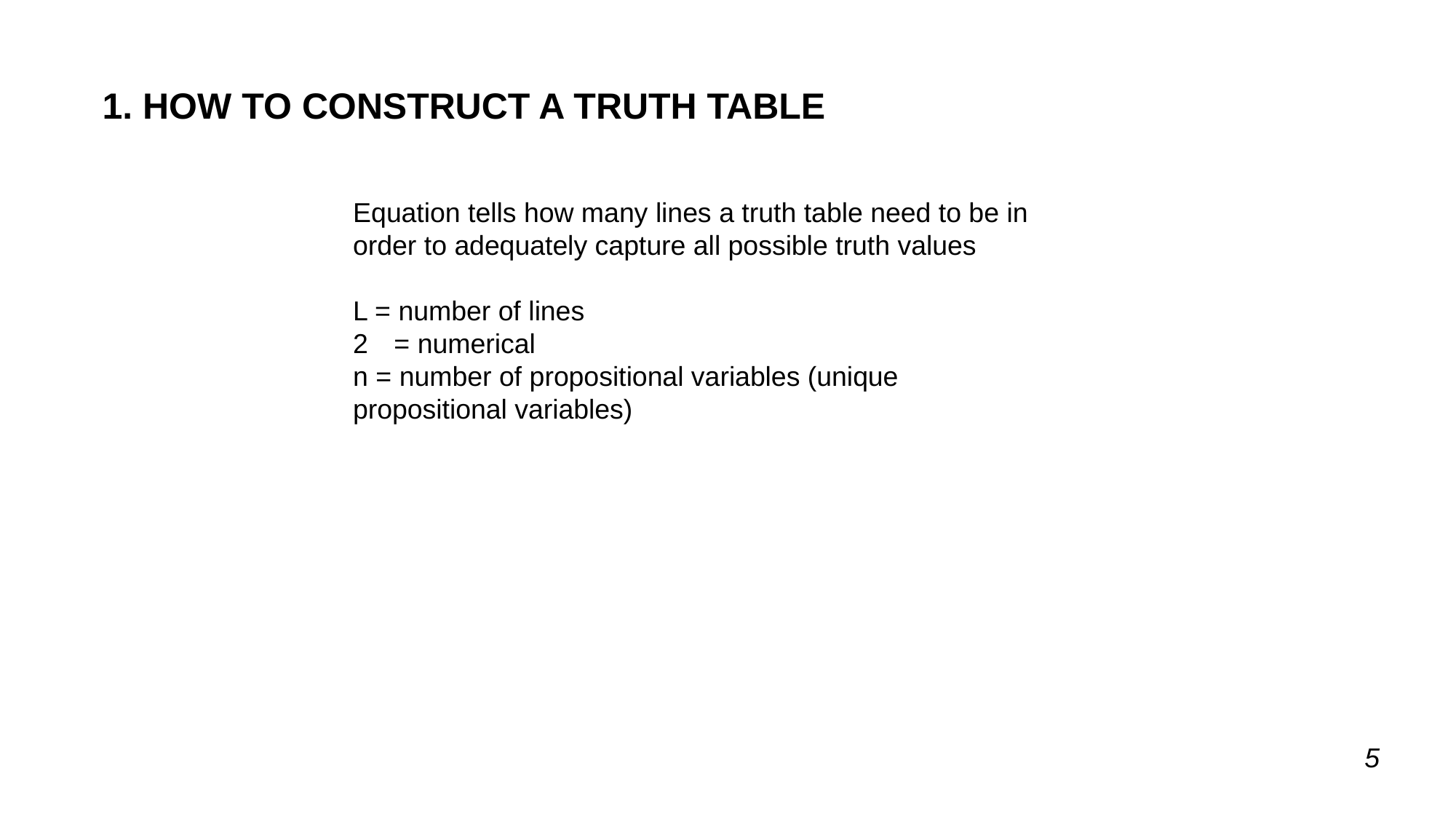

1. HOW TO CONSTRUCT A TRUTH TABLE

Equation tells how many lines a truth table need to be in order to adequately capture all possible truth values

L = number of lines
= numerical
n = number of propositional variables (unique propositional variables)
5